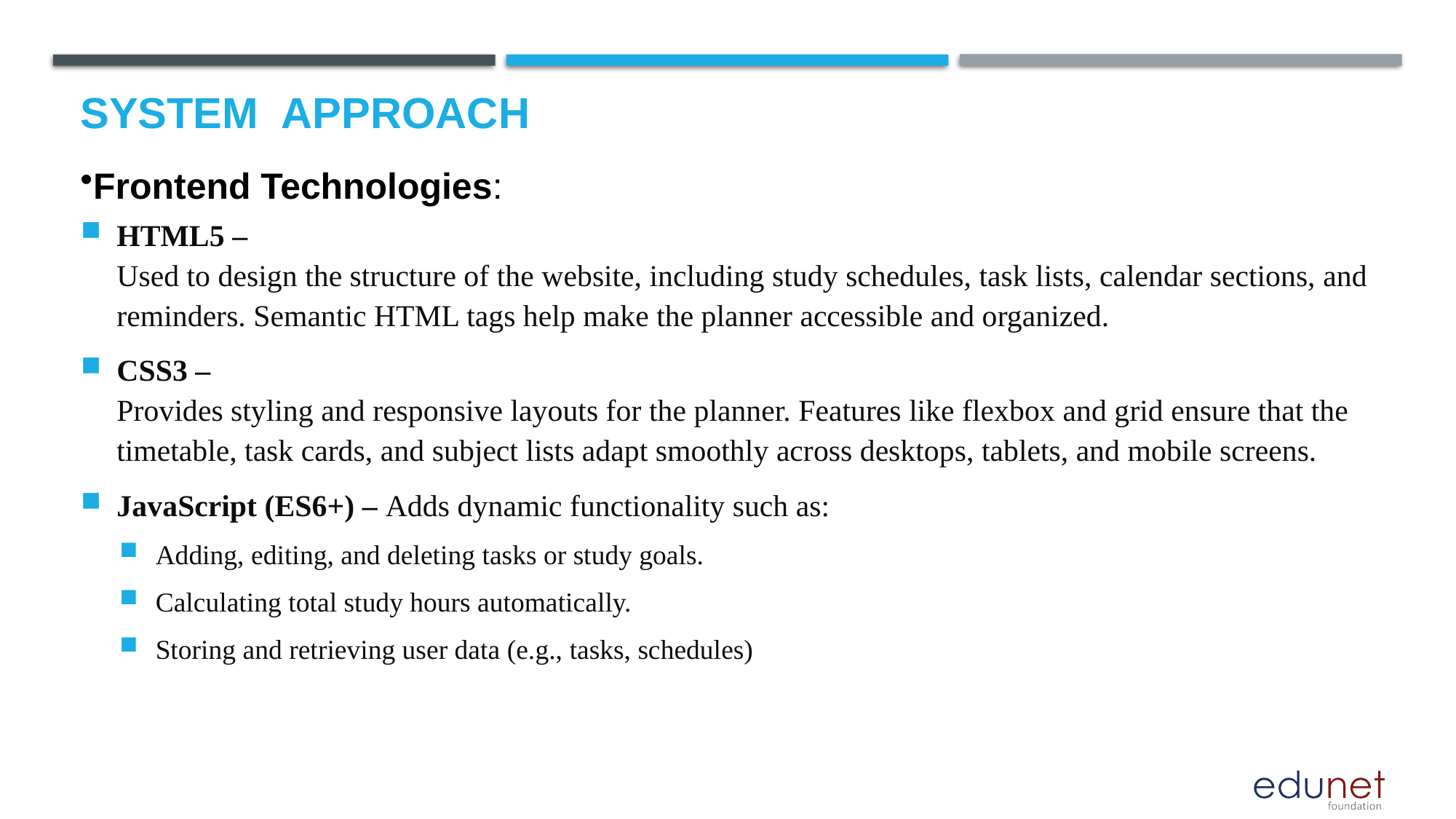

# System  Approach
Frontend Technologies:
HTML5 –
Used to design the structure of the website, including study schedules, task lists, calendar sections, and reminders. Semantic HTML tags help make the planner accessible and organized.
CSS3 –
Provides styling and responsive layouts for the planner. Features like flexbox and grid ensure that the timetable, task cards, and subject lists adapt smoothly across desktops, tablets, and mobile screens.
JavaScript (ES6+) – Adds dynamic functionality such as:
Adding, editing, and deleting tasks or study goals.
Calculating total study hours automatically.
Storing and retrieving user data (e.g., tasks, schedules)